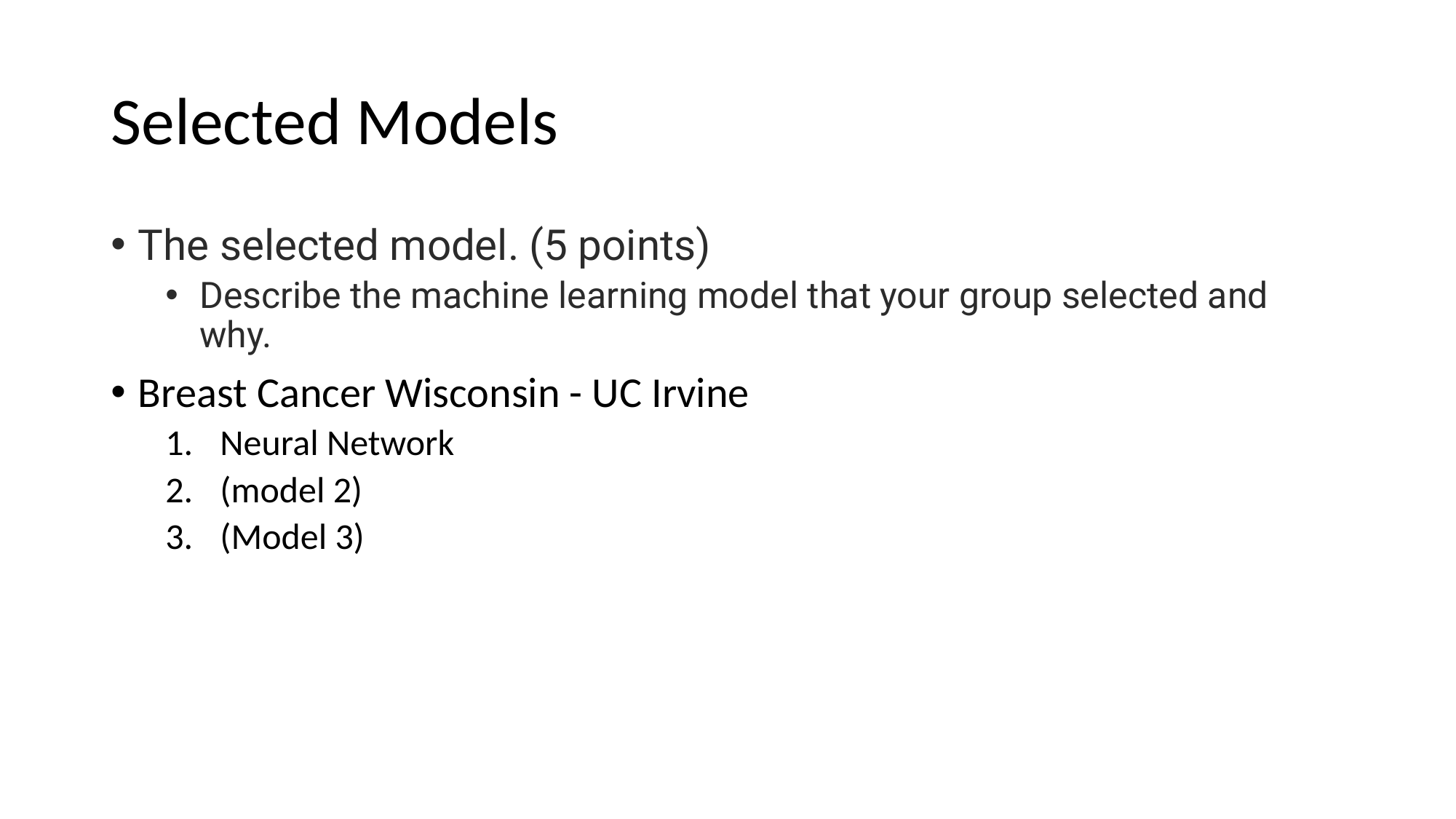

# Selected Models
The selected model. (5 points)
Describe the machine learning model that your group selected and why.
Breast Cancer Wisconsin - UC Irvine
Neural Network
(model 2)
(Model 3)